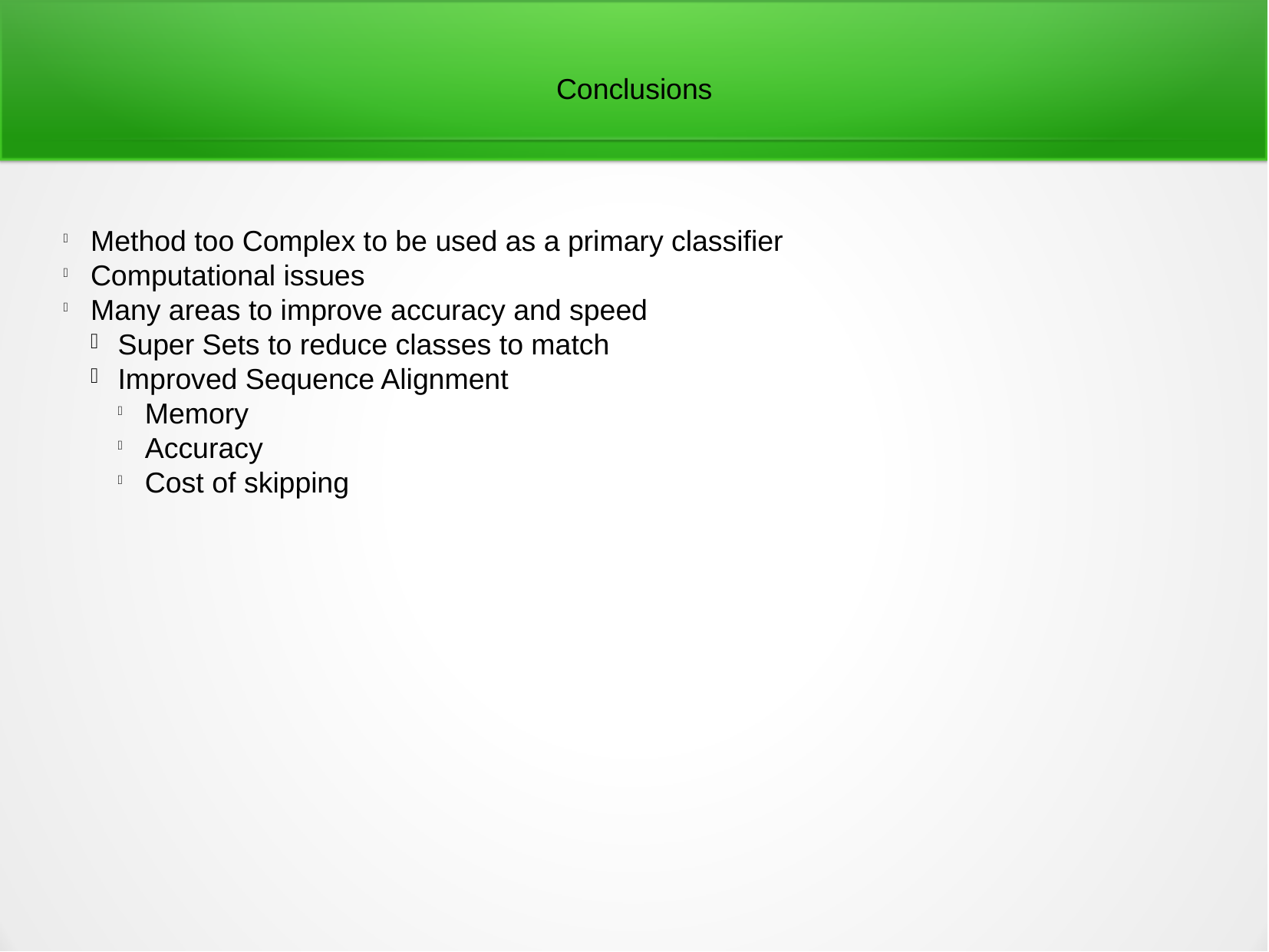

Conclusions

Method too Complex to be used as a primary classifier
Computational issues
Many areas to improve accuracy and speed
Super Sets to reduce classes to match
Improved Sequence Alignment
Memory
Accuracy
Cost of skipping